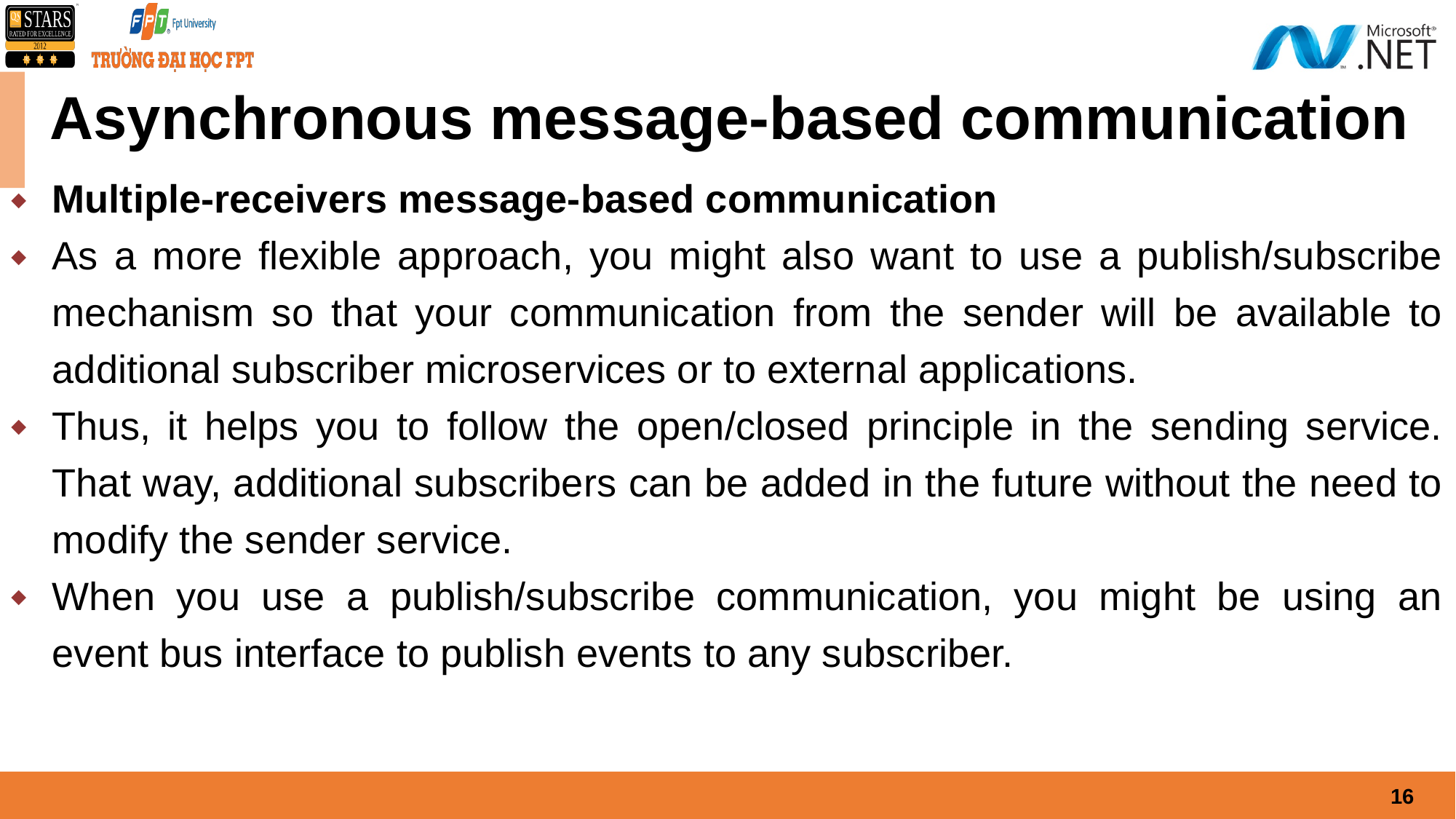

# Asynchronous message-based communication
Multiple-receivers message-based communication
As a more flexible approach, you might also want to use a publish/subscribe mechanism so that your communication from the sender will be available to additional subscriber microservices or to external applications.
Thus, it helps you to follow the open/closed principle in the sending service. That way, additional subscribers can be added in the future without the need to modify the sender service.
When you use a publish/subscribe communication, you might be using an event bus interface to publish events to any subscriber.

16